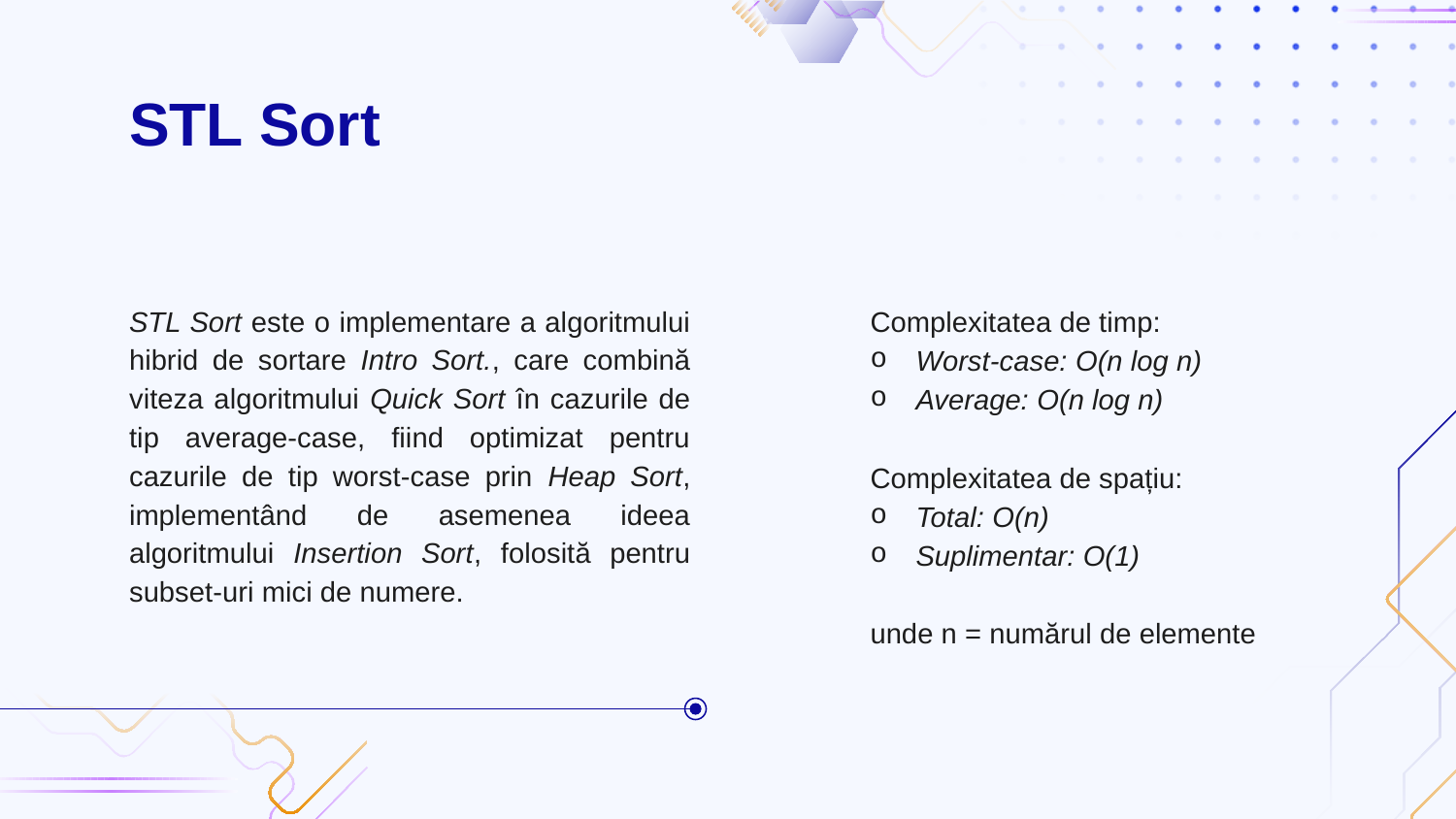

# STL Sort
STL Sort este o implementare a algoritmului hibrid de sortare Intro Sort., care combină viteza algoritmului Quick Sort în cazurile de tip average-case, fiind optimizat pentru cazurile de tip worst-case prin Heap Sort, implementând de asemenea ideea algoritmului Insertion Sort, folosită pentru subset-uri mici de numere.
Complexitatea de timp:
Worst-case: O(n log n)
Average: O(n log n)

Complexitatea de spațiu:
Total: O(n)
Suplimentar: O(1)

unde n = numărul de elemente